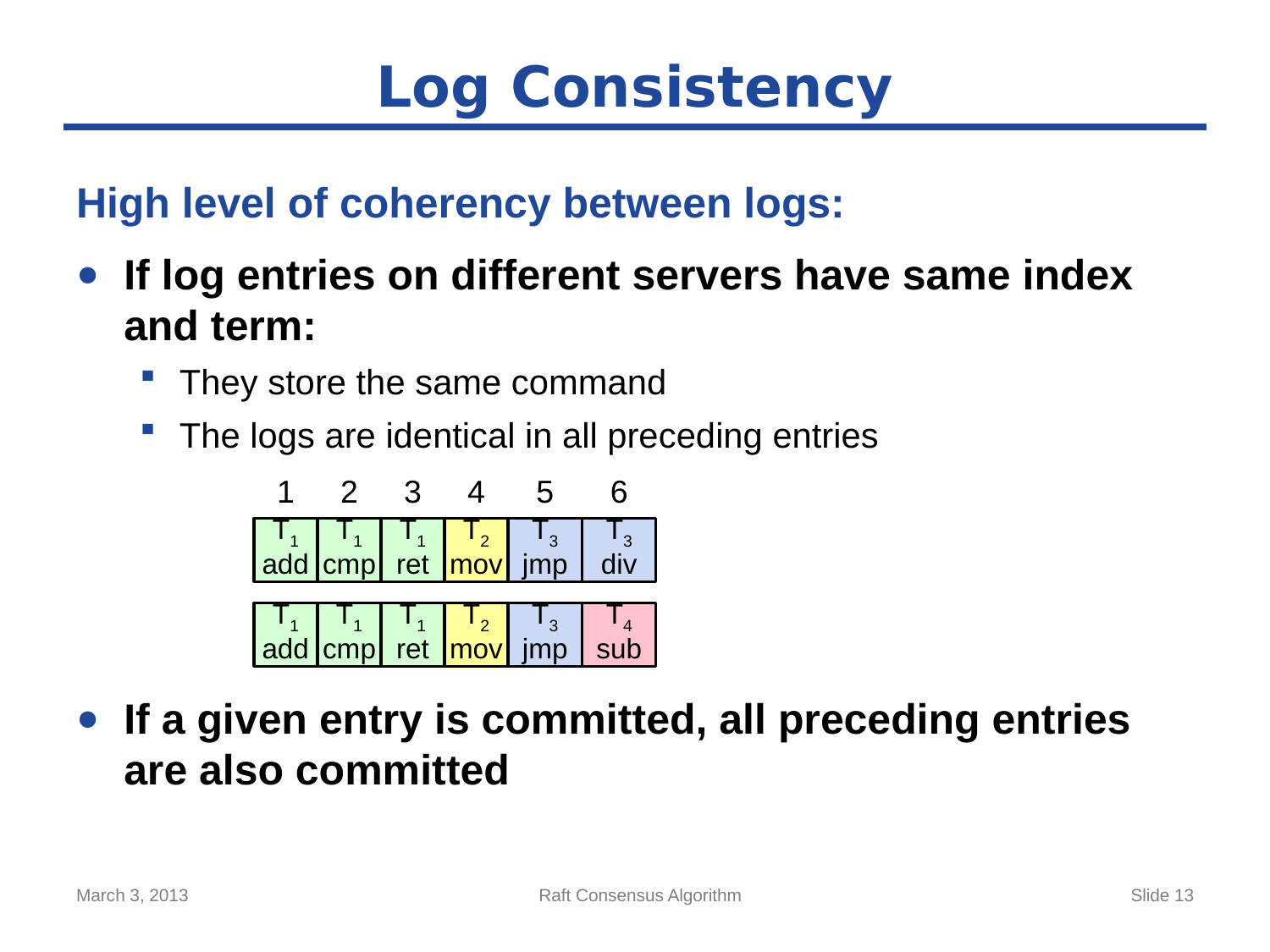

# Log Consistency
High level of coherency between logs:
If log entries on different servers have same index and term:
They store the same command
The logs are identical in all preceding entries

If a given entry is committed, all preceding entries are also committed
1
2
3
4
5
6
T1
add
T1
cmp
T1
ret
T2
mov
T3
jmp
T3
div
T1
add
T1
cmp
T1
ret
T2
mov
T3
jmp
T4
sub
March 3, 2013
Raft Consensus Algorithm
Slide 13